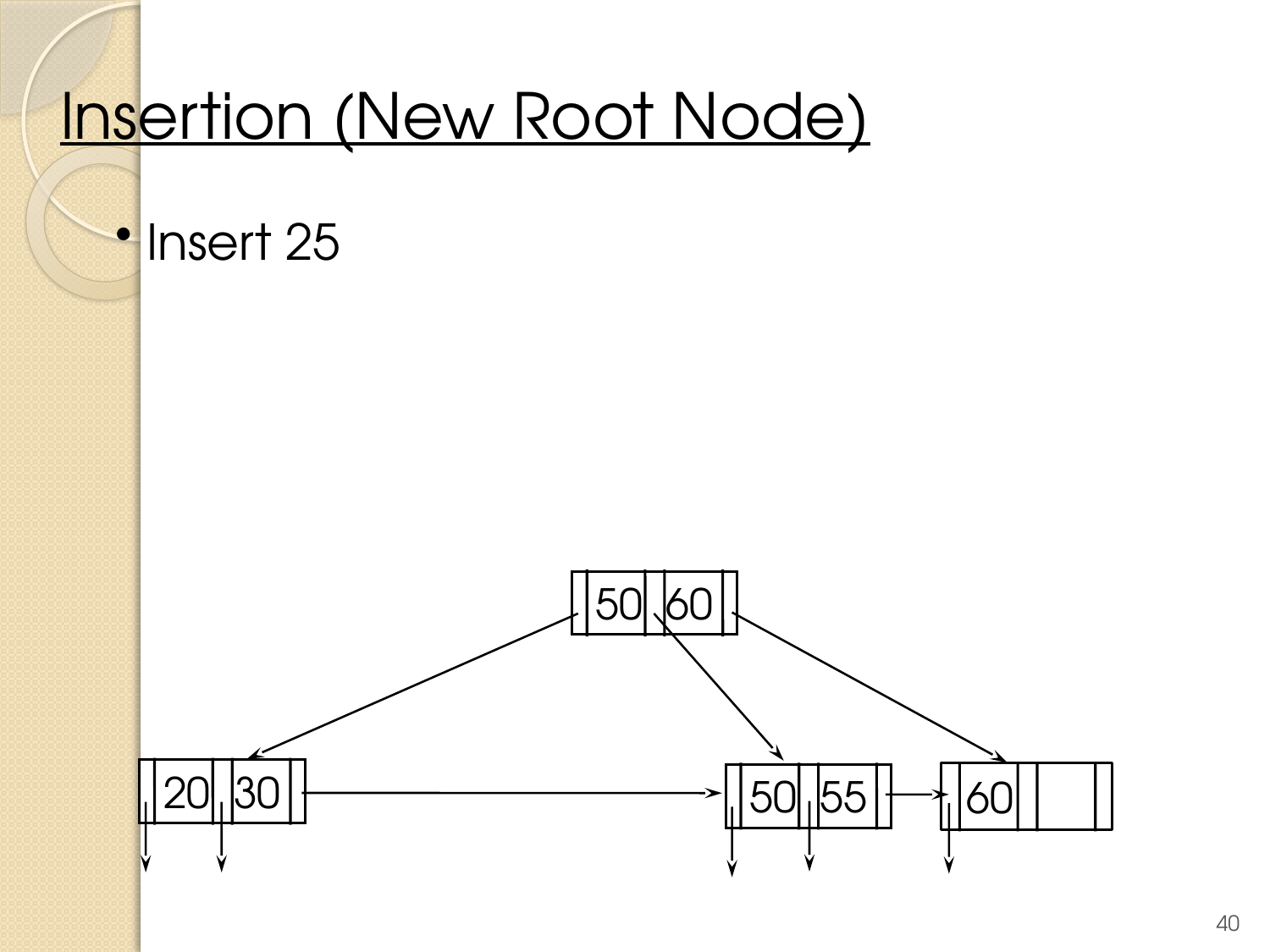

Insertion (New Root Node)
 Insert 25

 50  60

 20  30

 50  55

60

40